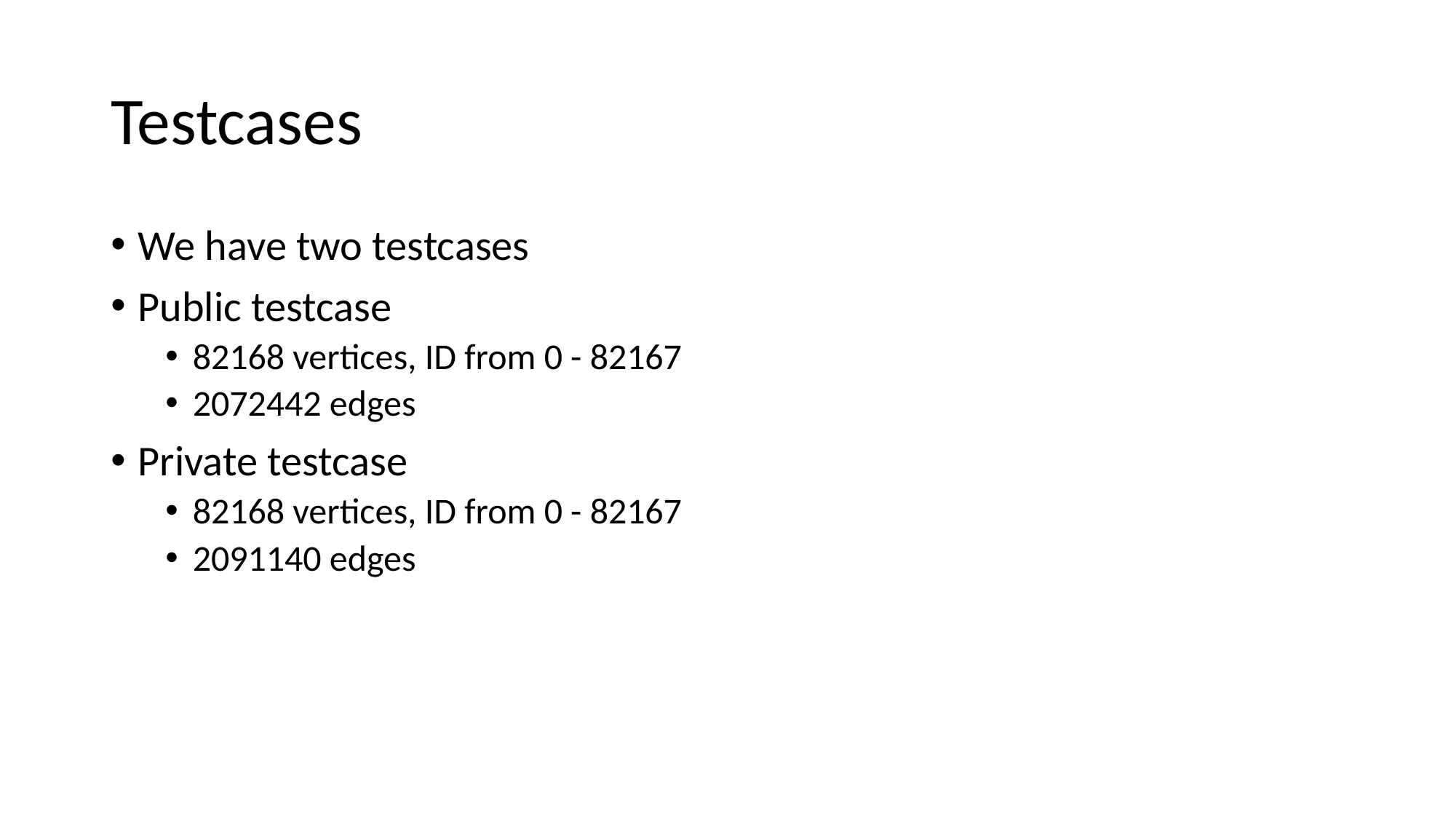

# Testcases
We have two testcases
Public testcase
82168 vertices, ID from 0 - 82167
2072442 edges
Private testcase
82168 vertices, ID from 0 - 82167
2091140 edges